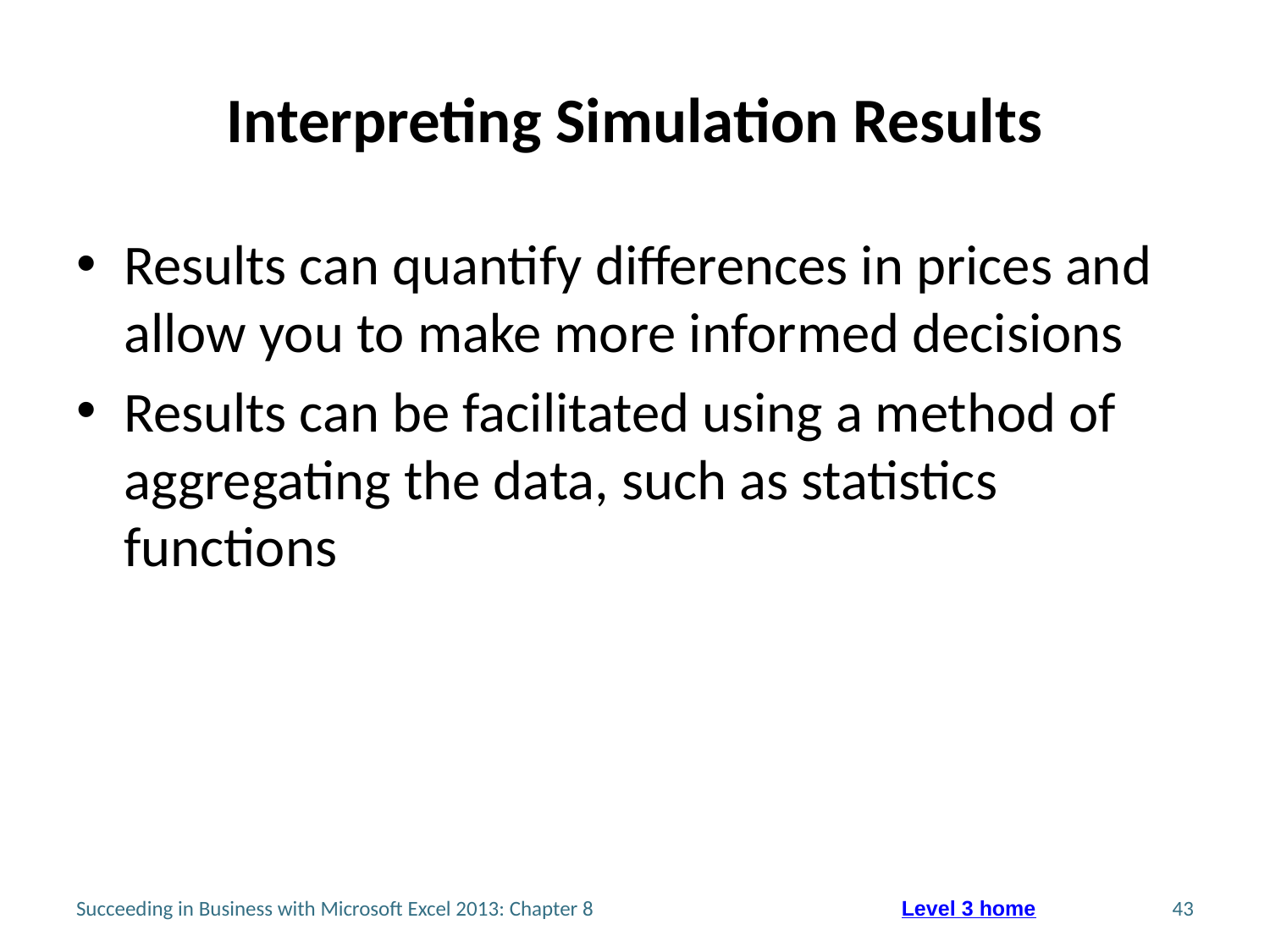

# Interpreting Simulation Results
Results can quantify differences in prices and allow you to make more informed decisions
Results can be facilitated using a method of aggregating the data, such as statistics functions
Succeeding in Business with Microsoft Excel 2013: Chapter 8
43
Level 3 home